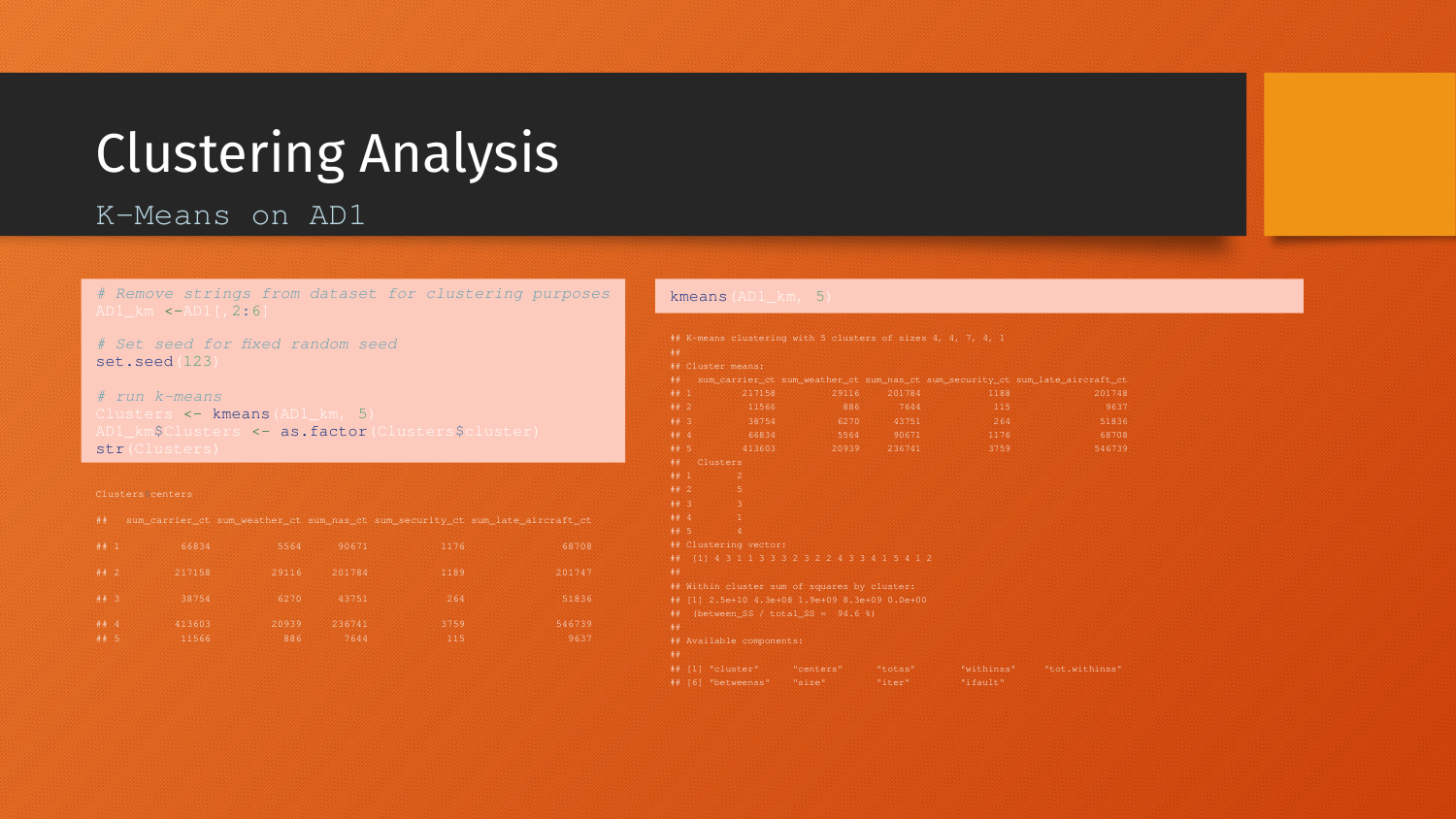

# Clustering Analysis
K-Means on AD1
# Remove strings from dataset for clustering purposes AD1_km <-AD1[,2:6]
# Set seed for fixed random seed set.seed(123) # run k-means Clusters <- kmeans(AD1_km, 5) AD1_km$Clusters <- as.factor(Clusters$cluster) str(Clusters)
kmeans(AD1_km, 5)
## K-means clustering with 5 clusters of sizes 4, 4, 7, 4, 1
##
## Cluster means:
##   sum_carrier_ct sum_weather_ct sum_nas_ct sum_security_ct sum_late_aircraft_ct
## 1         217158          29116     201784            1188               201748
## 2          11566            886       7644             115                 9637
## 3          38754           6270      43751             264                51836
## 4          66834           5564      90671            1176                68708
## 5         413603          20939     236741            3759               546739
##   Clusters
## 1        2
## 2        5
## 3        3
## 4        1
## 5        4
## Clustering vector:
##  [1] 4 3 1 1 3 3 3 2 3 2 2 4 3 3 4 1 5 4 1 2
##
## Within cluster sum of squares by cluster:
## [1] 2.5e+10 4.3e+08 1.9e+09 8.3e+09 0.0e+00
##  (between_SS / total_SS =  94.6 %)
##
## Available components:
##
## [1] "cluster"      "centers"      "totss"        "withinss"     "tot.withinss"
## [6] "betweenss"    "size"         "iter"         "ifault"
Clusters$centers
##   sum_carrier_ct sum_weather_ct sum_nas_ct sum_security_ct sum_late_aircraft_ct
## 1          66834           5564      90671            1176                68708
## 2         217158          29116     201784            1189               201747
## 3          38754           6270      43751             264                51836
## 4         413603          20939     236741            3759               546739
## 5          11566            886       7644             115                 9637